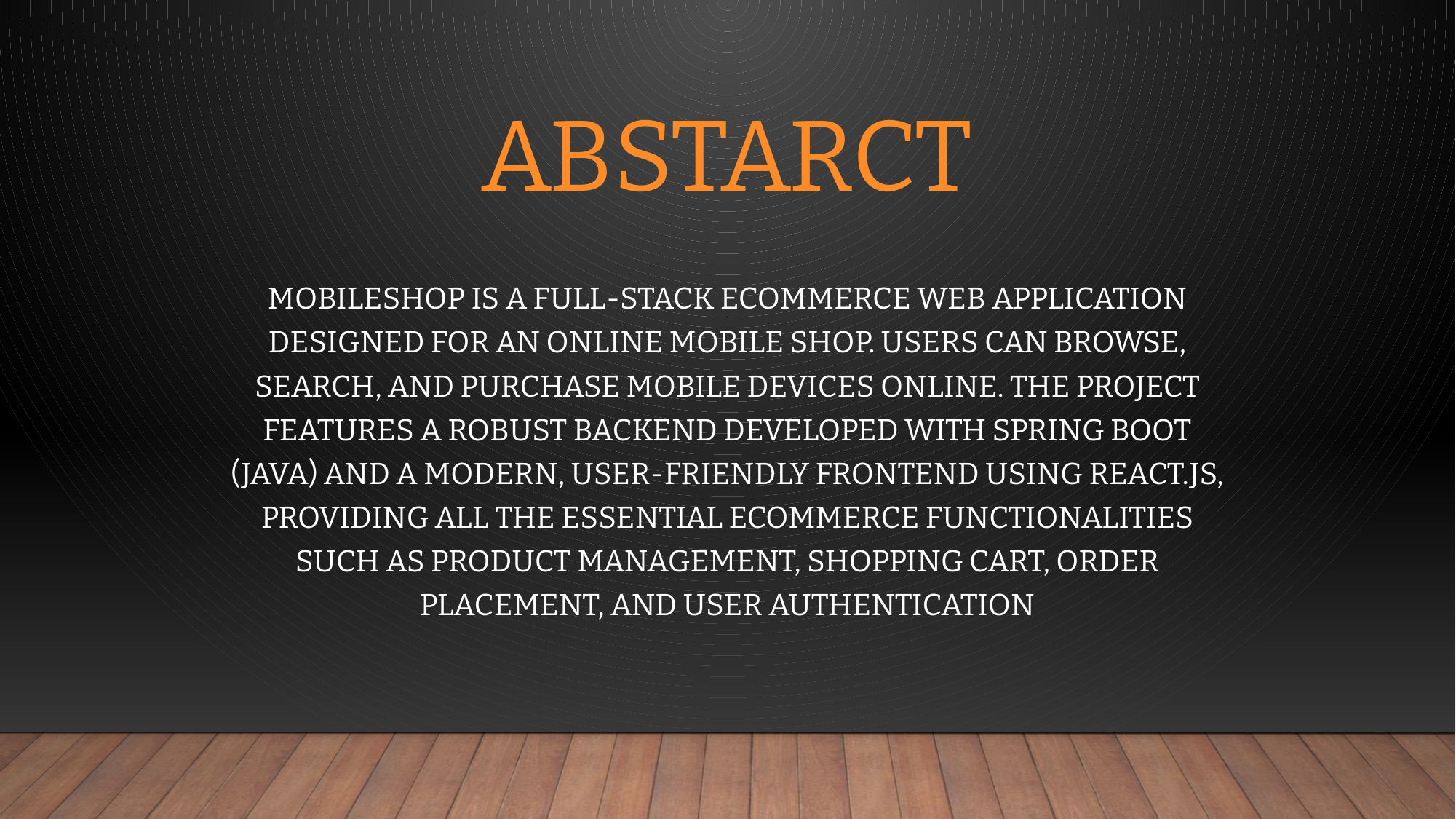

# ABSTARCT
MobileShop is a full-stack eCommerce web application designed for an online mobile shop. Users can browse, search, and purchase mobile devices online. The project features a robust backend developed with Spring Boot (Java) and a modern, user-friendly frontend using React.js, providing all the essential eCommerce functionalities such as product management, shopping cart, order placement, and user authentication